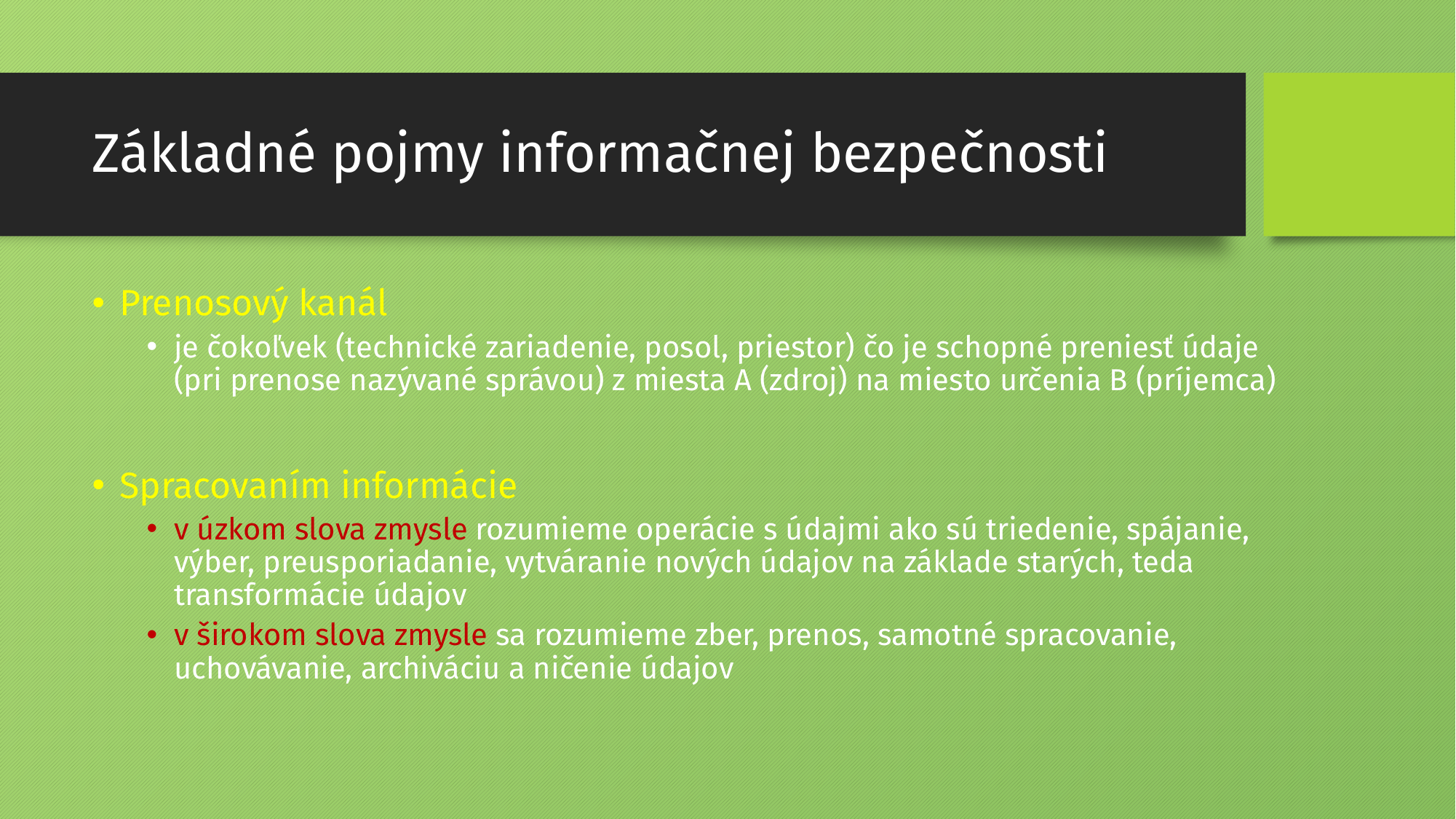

# Základné pojmy informačnej bezpečnosti
Prenosový kanál
je čokoľvek (technické zariadenie, posol, priestor) čo je schopné preniesť údaje (pri prenose nazývané správou) z miesta A (zdroj) na miesto určenia B (príjemca)

Spracovaním informácie
v úzkom slova zmysle rozumieme operácie s údajmi ako sú triedenie, spájanie, výber, preusporiadanie, vytváranie nových údajov na základe starých, teda transformácie údajov
v širokom slova zmysle sa rozumieme zber, prenos, samotné spracovanie, uchovávanie, archiváciu a ničenie údajov